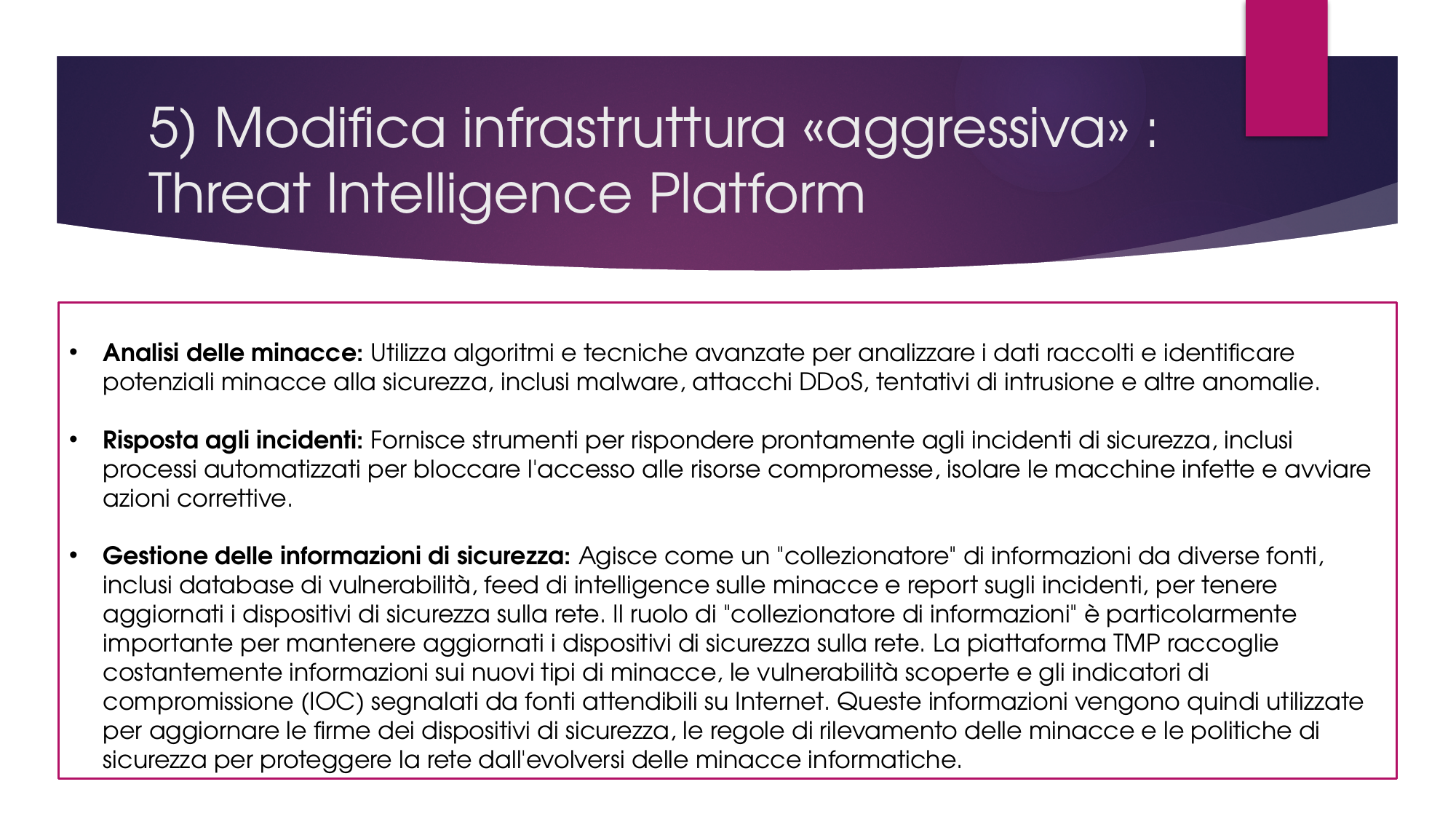

# 5) Modifica infrastruttura «aggressiva» : Threat Intelligence Platform

Analisi delle minacce: Utilizza algoritmi e tecniche avanzate per analizzare i dati raccolti e identificare potenziali minacce alla sicurezza, inclusi malware, attacchi DDoS, tentativi di intrusione e altre anomalie.

Risposta agli incidenti: Fornisce strumenti per rispondere prontamente agli incidenti di sicurezza, inclusi processi automatizzati per bloccare l'accesso alle risorse compromesse, isolare le macchine infette e avviare azioni correttive.

Gestione delle informazioni di sicurezza: Agisce come un "collezionatore" di informazioni da diverse fonti, inclusi database di vulnerabilità, feed di intelligence sulle minacce e report sugli incidenti, per tenere aggiornati i dispositivi di sicurezza sulla rete. Il ruolo di "collezionatore di informazioni" è particolarmente importante per mantenere aggiornati i dispositivi di sicurezza sulla rete. La piattaforma TMP raccoglie costantemente informazioni sui nuovi tipi di minacce, le vulnerabilità scoperte e gli indicatori di compromissione (IOC) segnalati da fonti attendibili su Internet. Queste informazioni vengono quindi utilizzate per aggiornare le firme dei dispositivi di sicurezza, le regole di rilevamento delle minacce e le politiche di sicurezza per proteggere la rete dall'evolversi delle minacce informatiche.